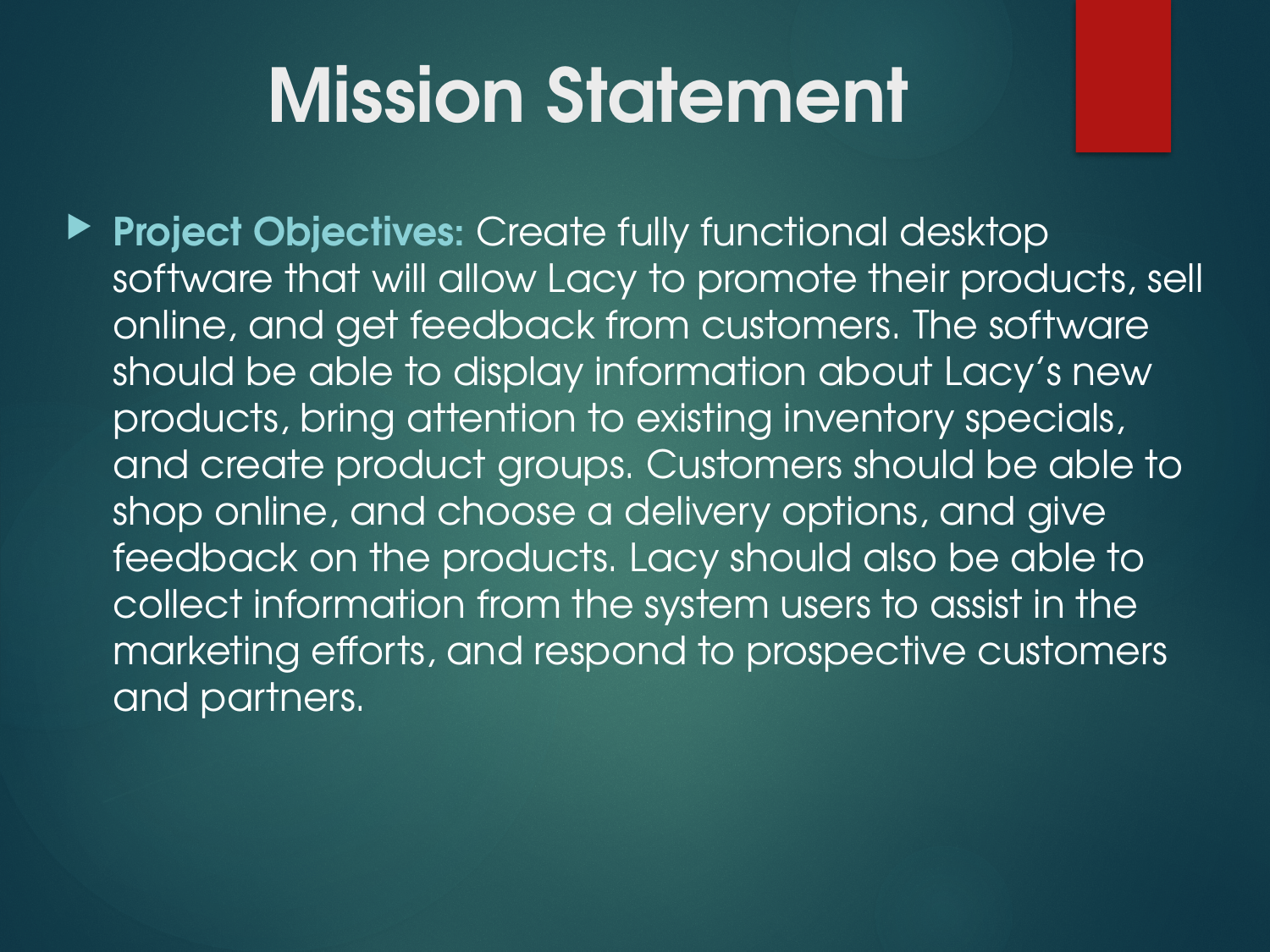

Mission Statement
Project Objectives: Create fully functional desktop software that will allow Lacy to promote their products, sell online, and get feedback from customers. The software should be able to display information about Lacy’s new products, bring attention to existing inventory specials, and create product groups. Customers should be able to shop online, and choose a delivery options, and give feedback on the products. Lacy should also be able to collect information from the system users to assist in the marketing efforts, and respond to prospective customers and partners.